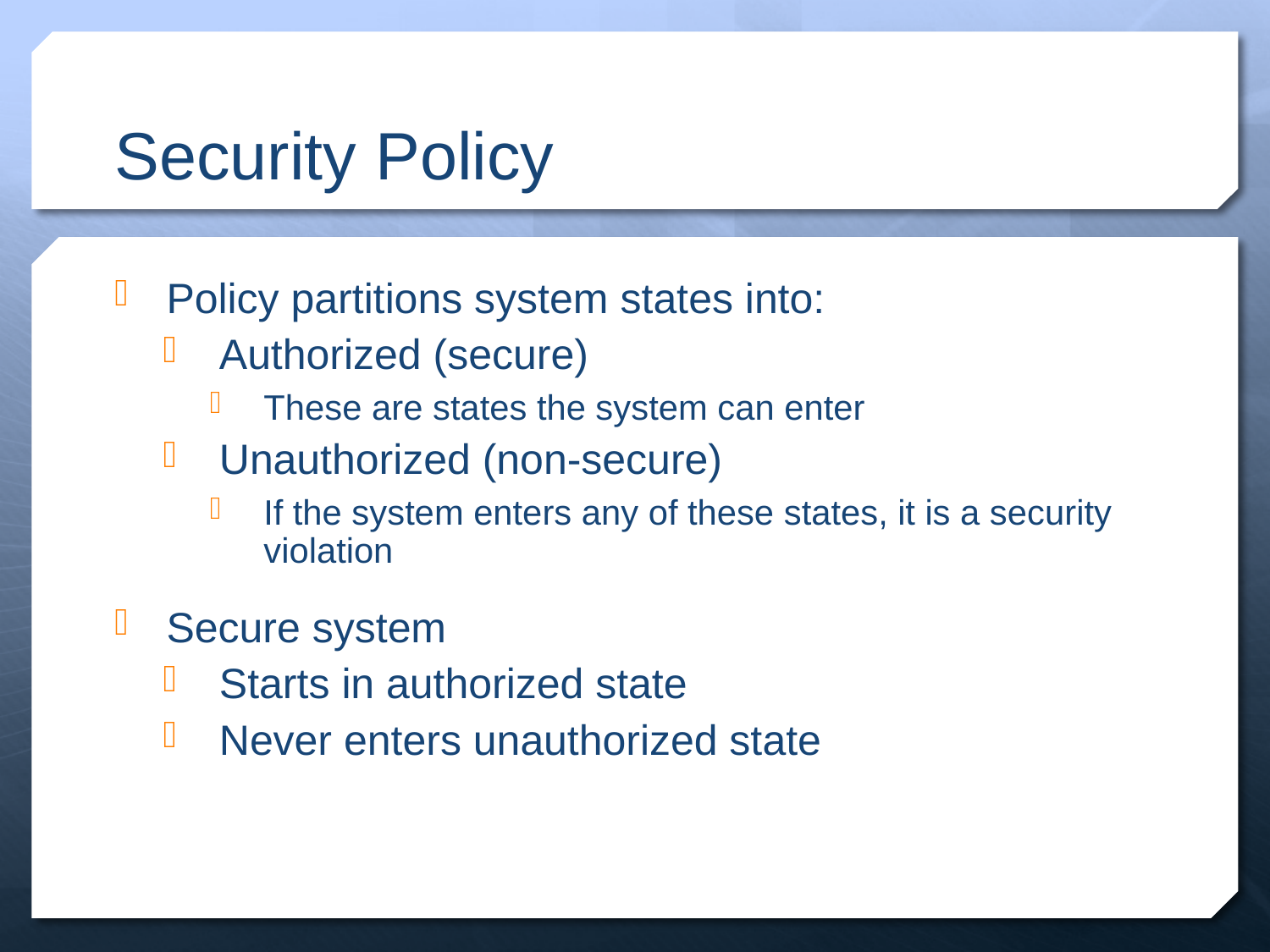

# Security Policy
Policy partitions system states into:
Authorized (secure)
These are states the system can enter
Unauthorized (non-secure)
If the system enters any of these states, it is a security violation
Secure system
Starts in authorized state
Never enters unauthorized state